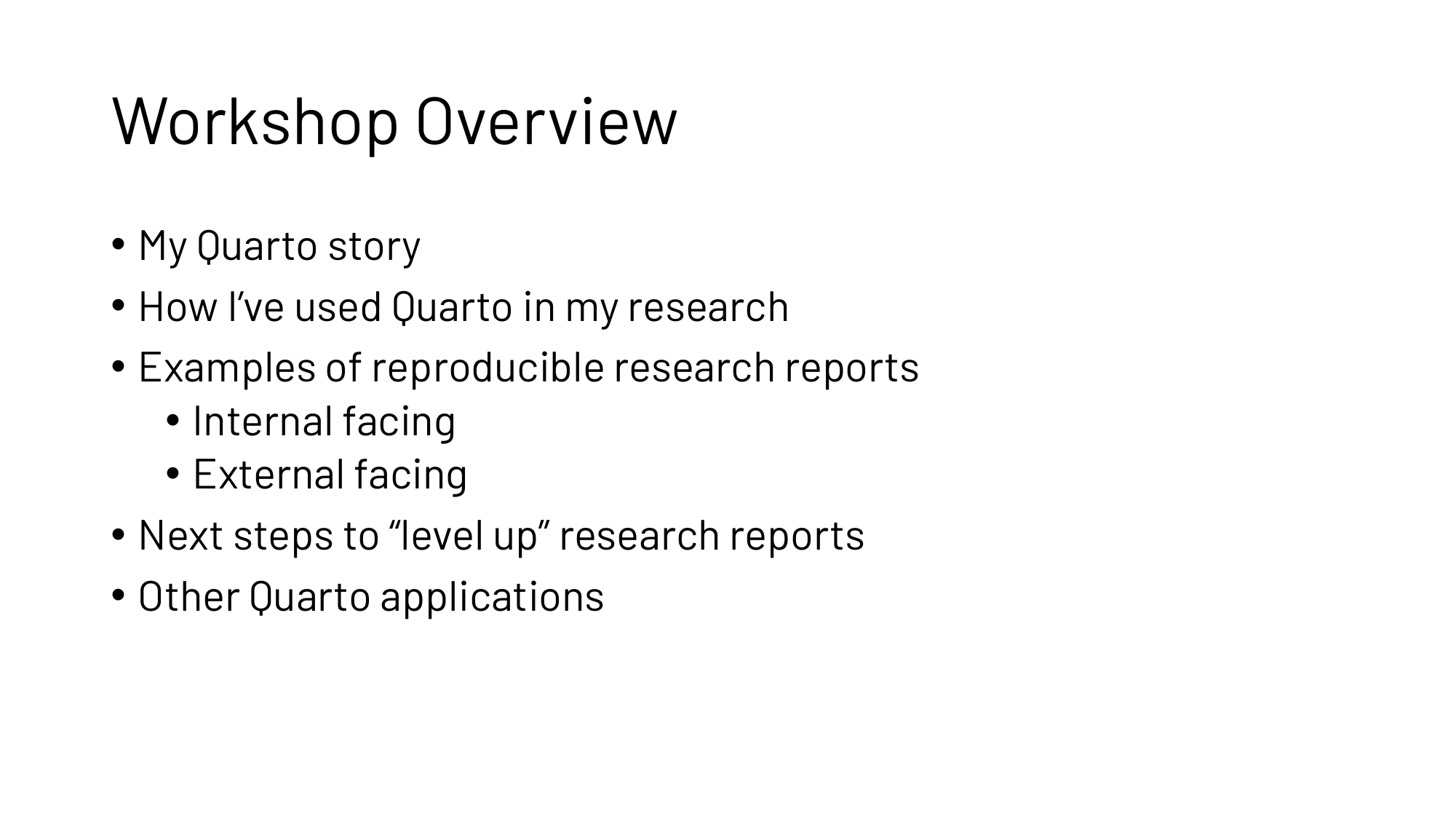

# Workshop Overview
My Quarto story
How I’ve used Quarto in my research
Examples of reproducible research reports
Internal facing
External facing
Next steps to “level up” research reports
Other Quarto applications